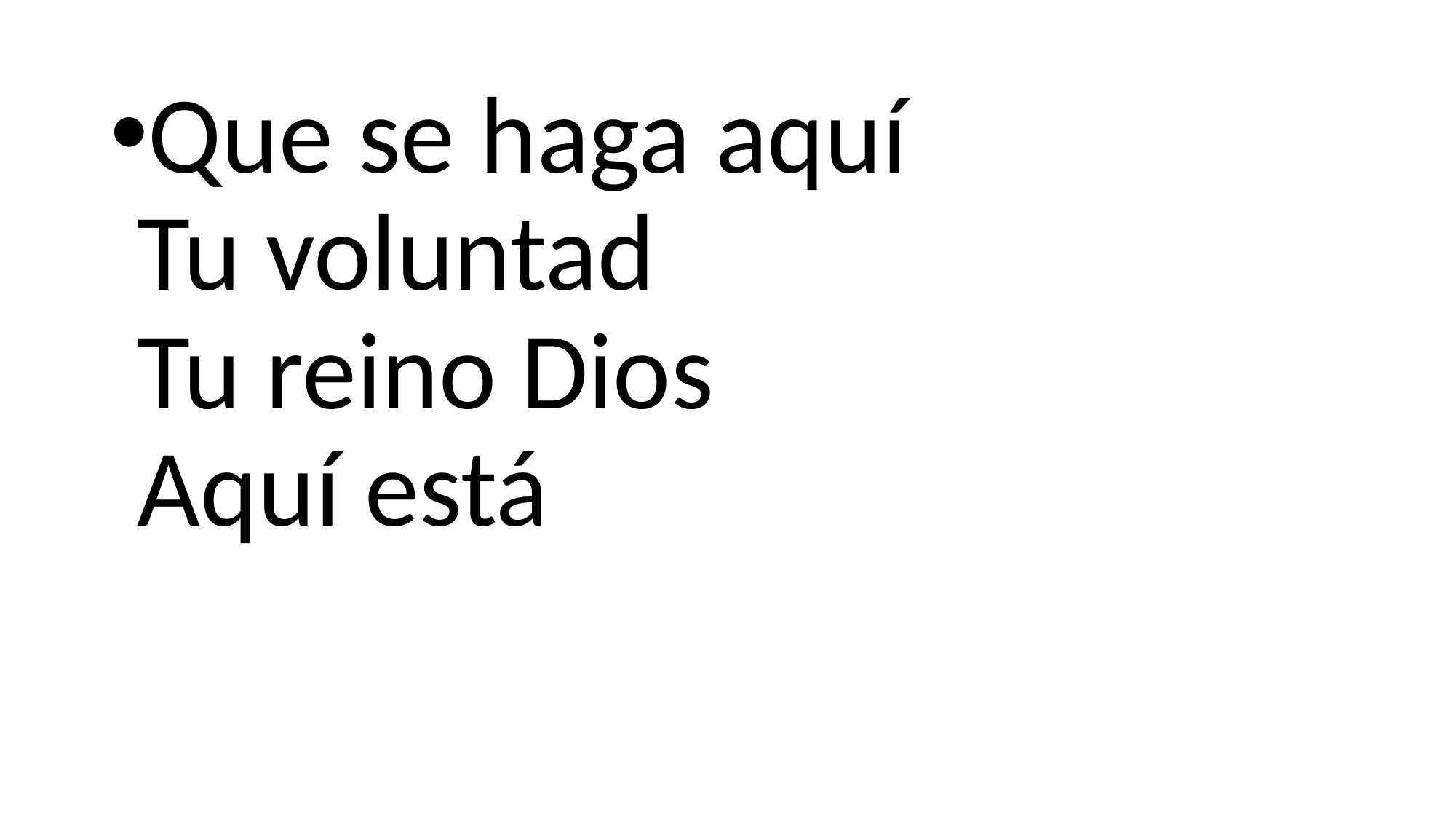

Que se haga aquí
Tu voluntad
Tu reino Dios
Aquí está